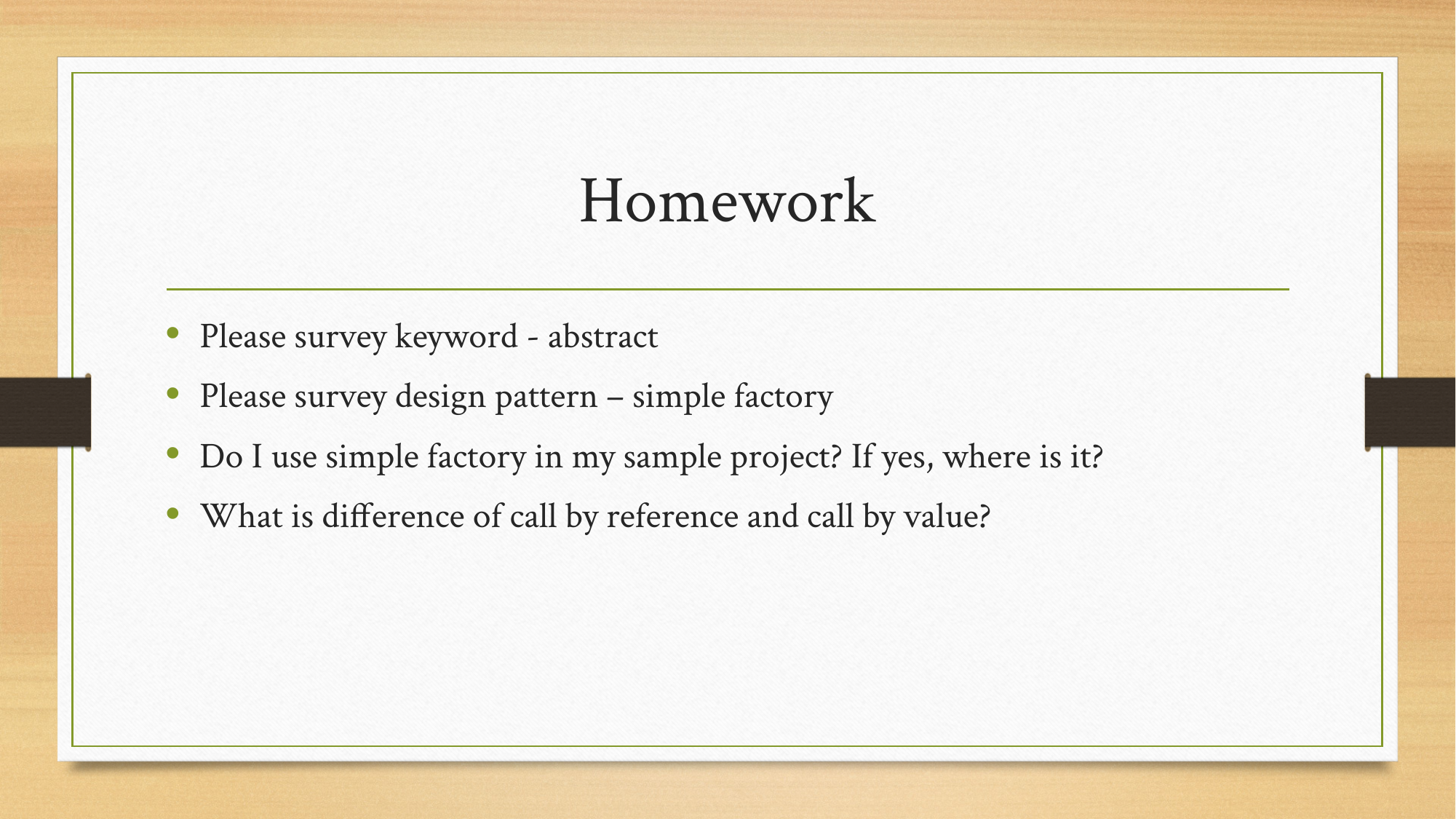

# Homework
Please survey keyword - abstract
Please survey design pattern – simple factory
Do I use simple factory in my sample project? If yes, where is it?
What is difference of call by reference and call by value?